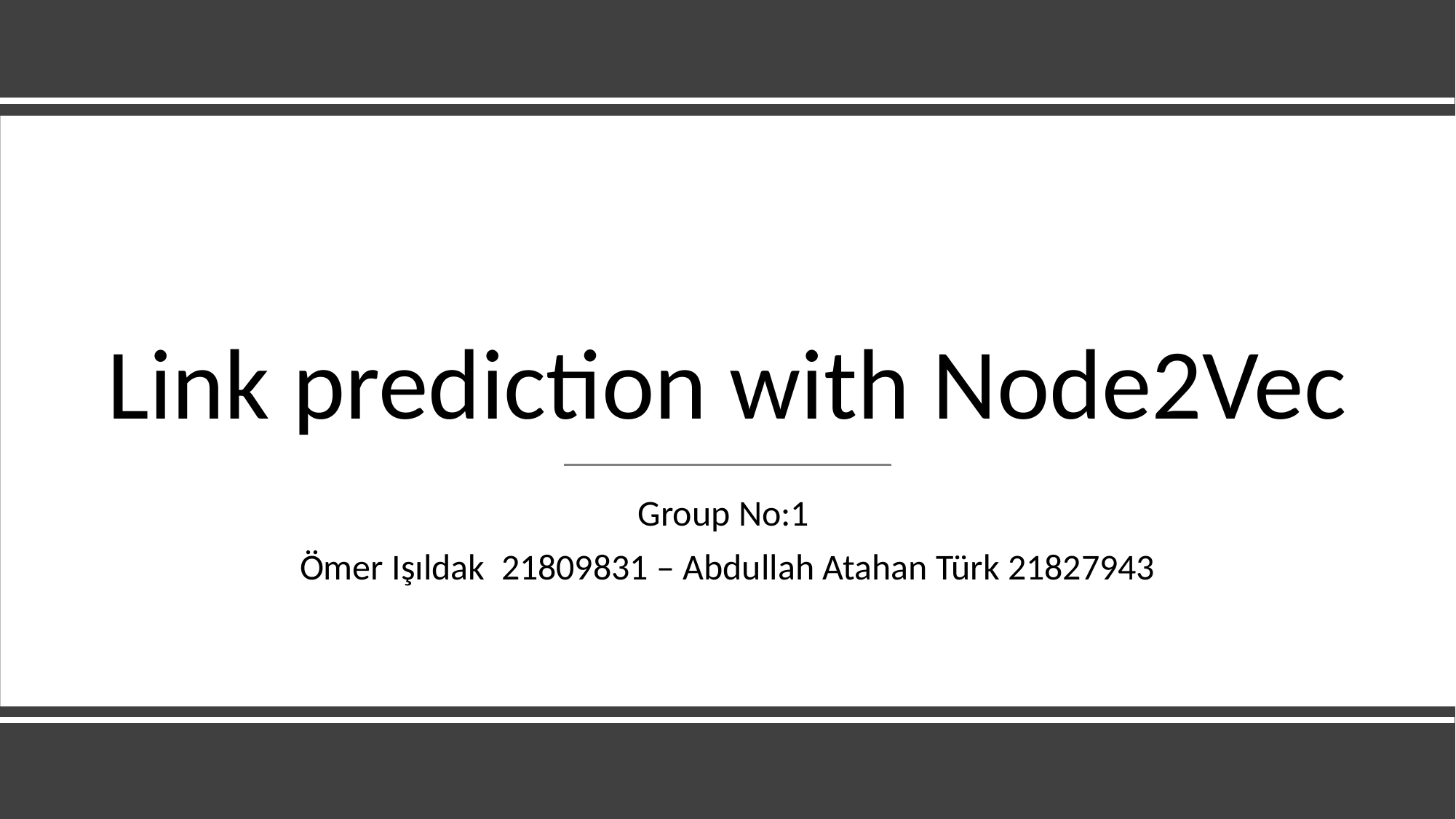

# Link prediction with Node2Vec
Group No:1
Ömer Işıldak  21809831 – Abdullah Atahan Türk 21827943